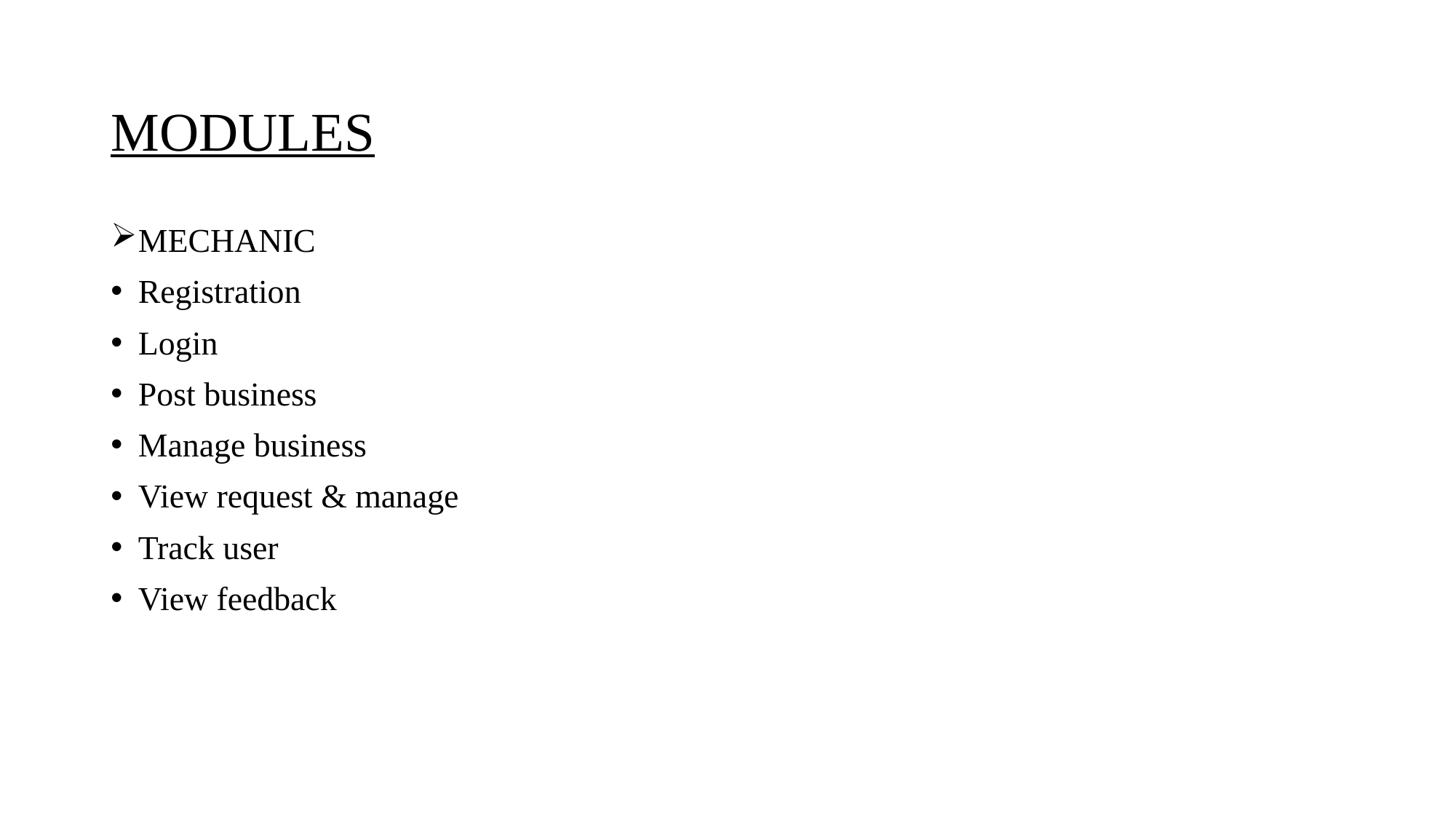

# MODULES
MECHANIC
Registration
Login
Post business
Manage business
View request & manage
Track user
View feedback